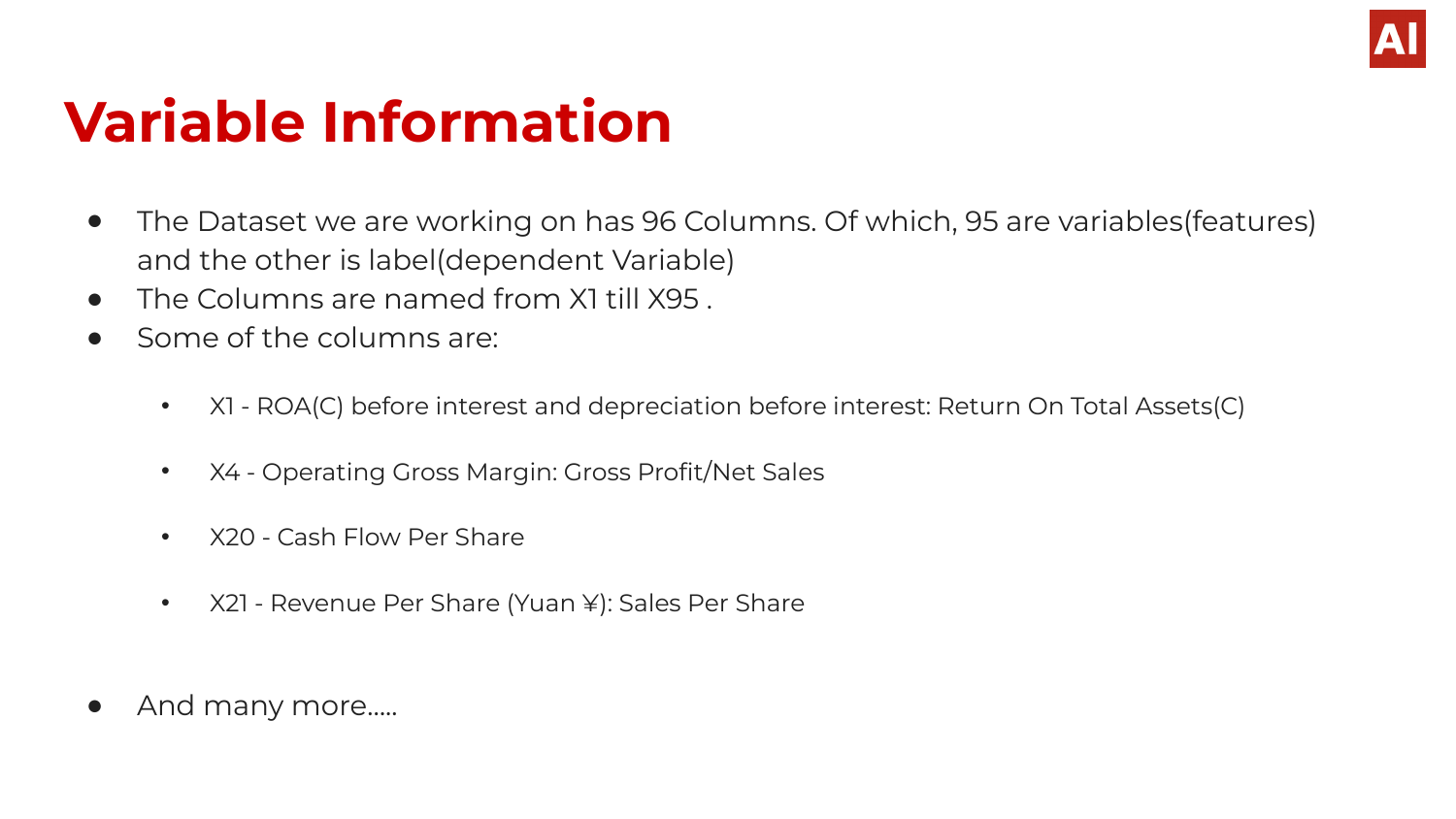

# Variable Information
The Dataset we are working on has 96 Columns. Of which, 95 are variables(features) and the other is label(dependent Variable)
The Columns are named from X1 till X95 .
Some of the columns are:
X1 - ROA(C) before interest and depreciation before interest: Return On Total Assets(C)
X4 - Operating Gross Margin: Gross Profit/Net Sales
X20 - Cash Flow Per Share
X21 - Revenue Per Share (Yuan ¥): Sales Per Share

And many more…..